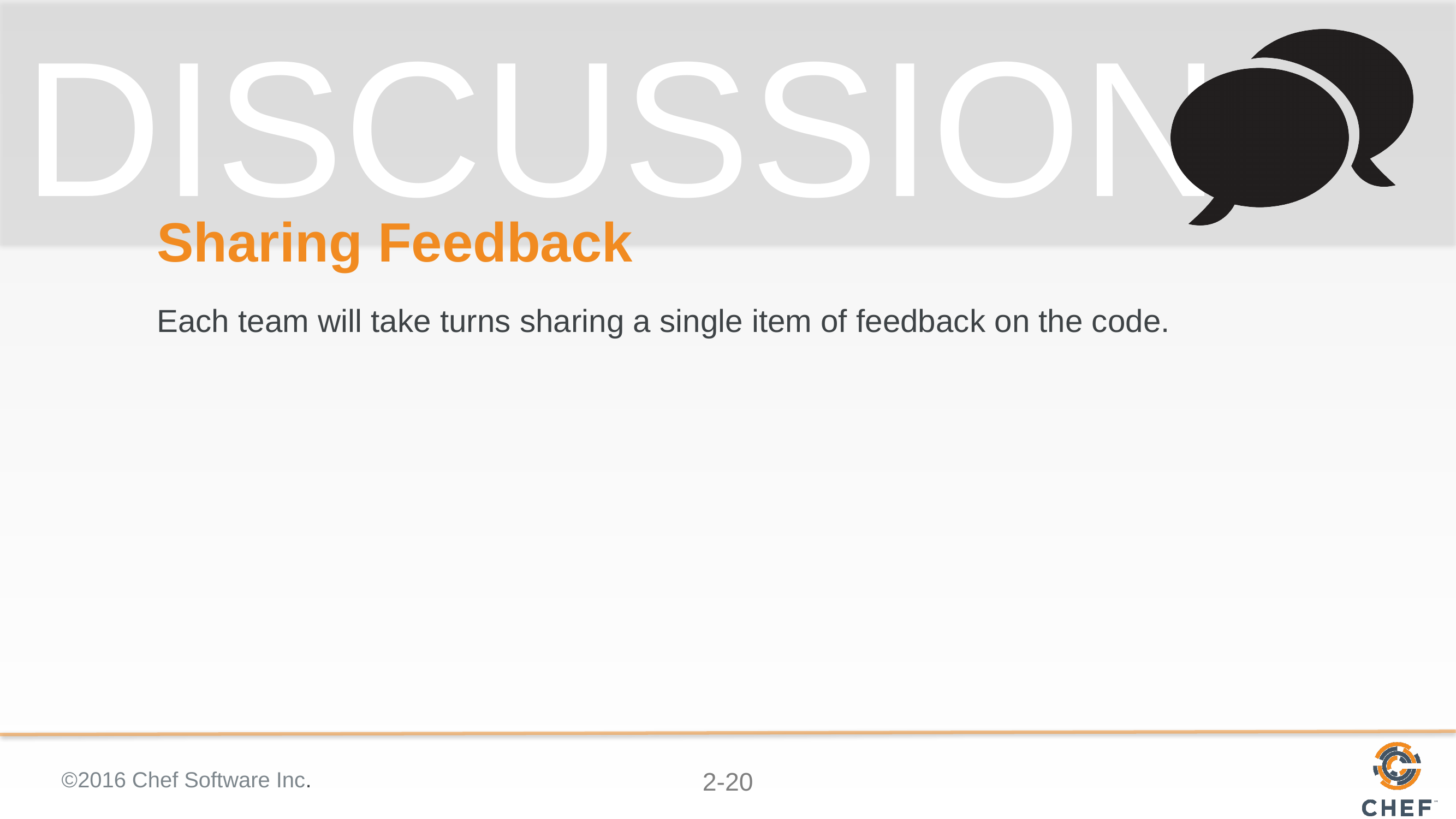

# Sharing Feedback
Each team will take turns sharing a single item of feedback on the code.